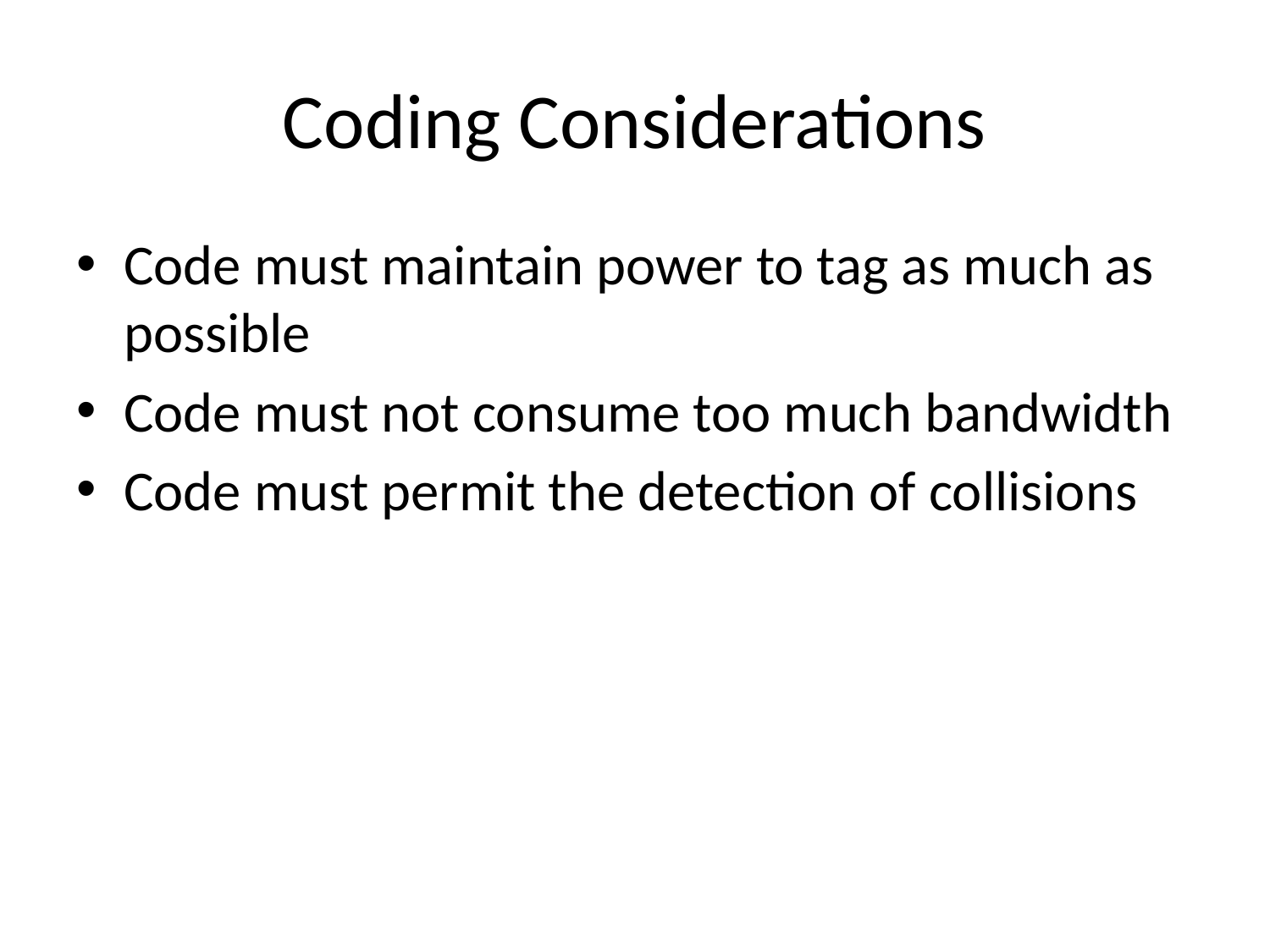

# Coding Considerations
Code must maintain power to tag as much as possible
Code must not consume too much bandwidth
Code must permit the detection of collisions